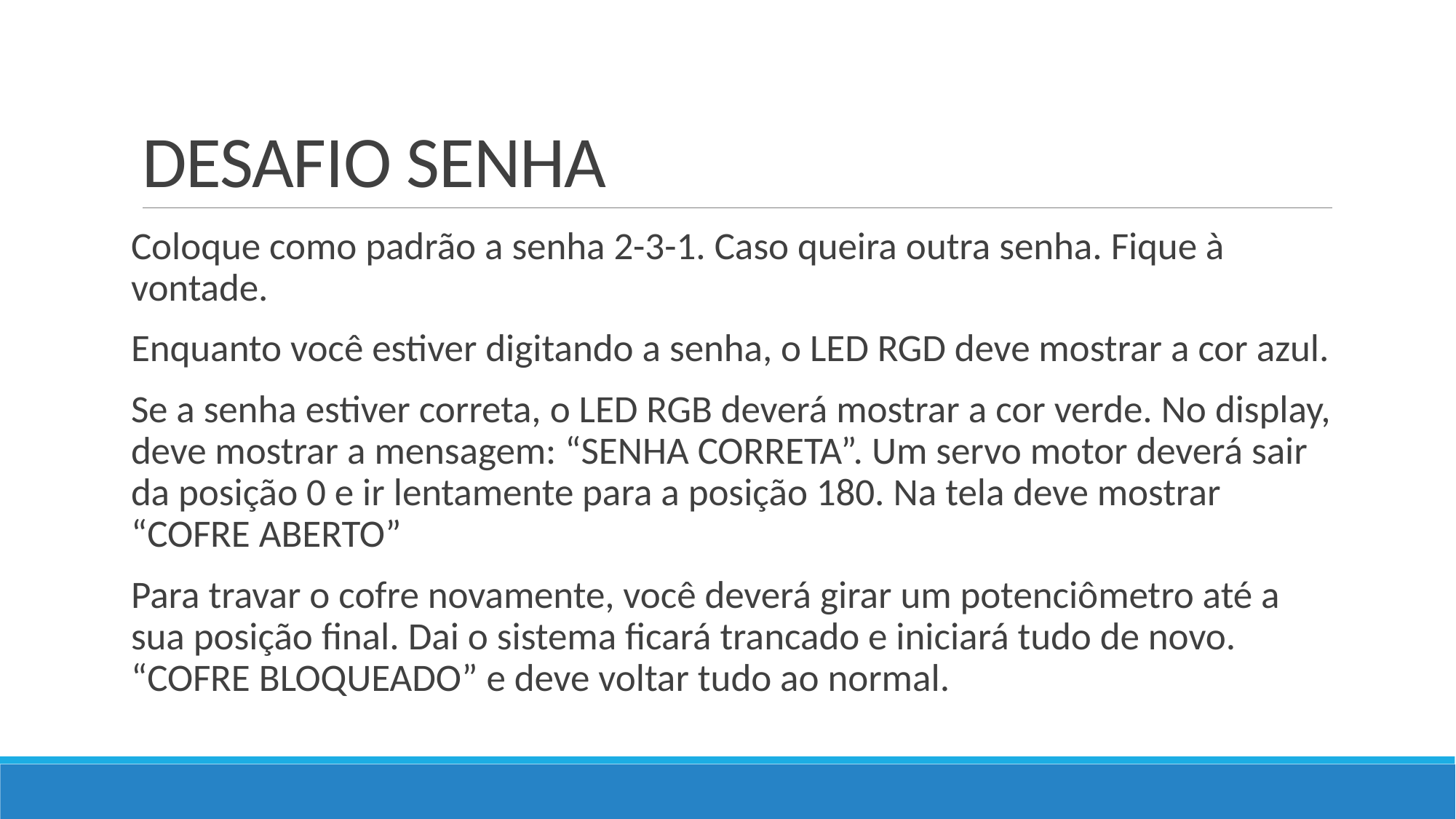

# DESAFIO SENHA
Coloque como padrão a senha 2-3-1. Caso queira outra senha. Fique à vontade.
Enquanto você estiver digitando a senha, o LED RGD deve mostrar a cor azul.
Se a senha estiver correta, o LED RGB deverá mostrar a cor verde. No display, deve mostrar a mensagem: “SENHA CORRETA”. Um servo motor deverá sair da posição 0 e ir lentamente para a posição 180. Na tela deve mostrar “COFRE ABERTO”
Para travar o cofre novamente, você deverá girar um potenciômetro até a sua posição final. Dai o sistema ficará trancado e iniciará tudo de novo. “COFRE BLOQUEADO” e deve voltar tudo ao normal.